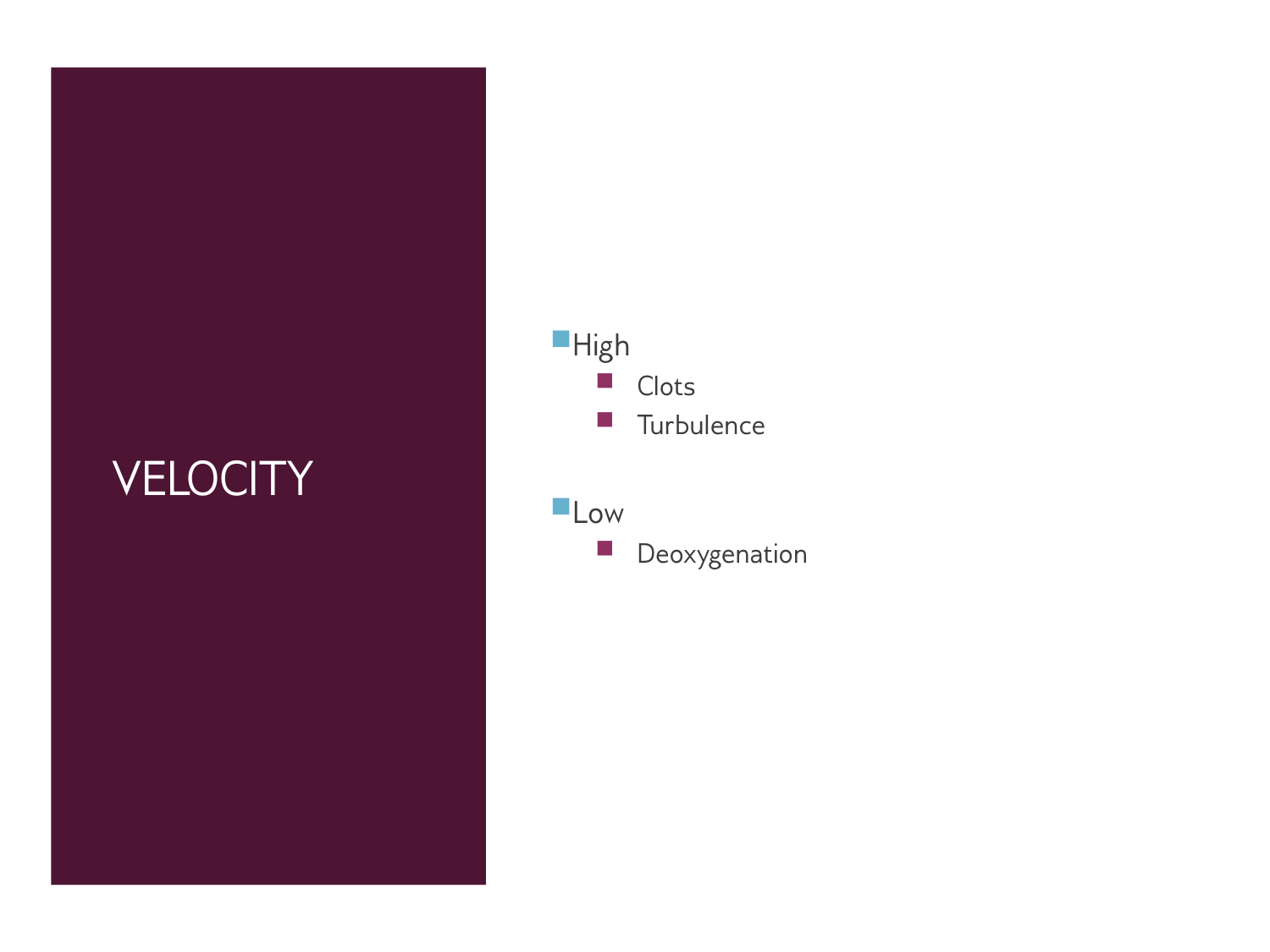

# Velocity
High
Clots
Turbulence

Low
Deoxygenation